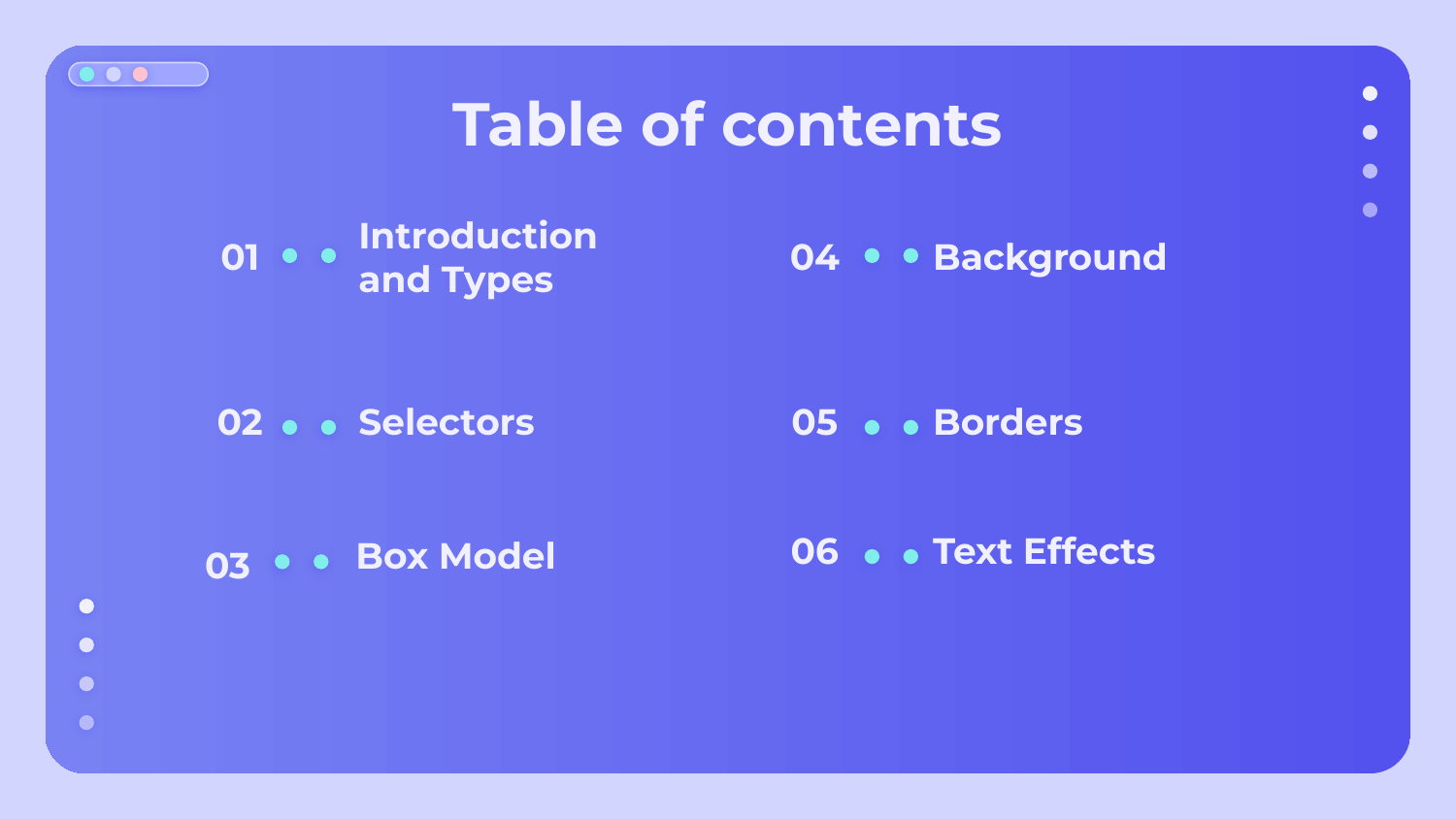

# Table of contents
01
Introduction
and Types
04
Background

02
Selectors
05
Borders

06
Text Effects
Box Model
03